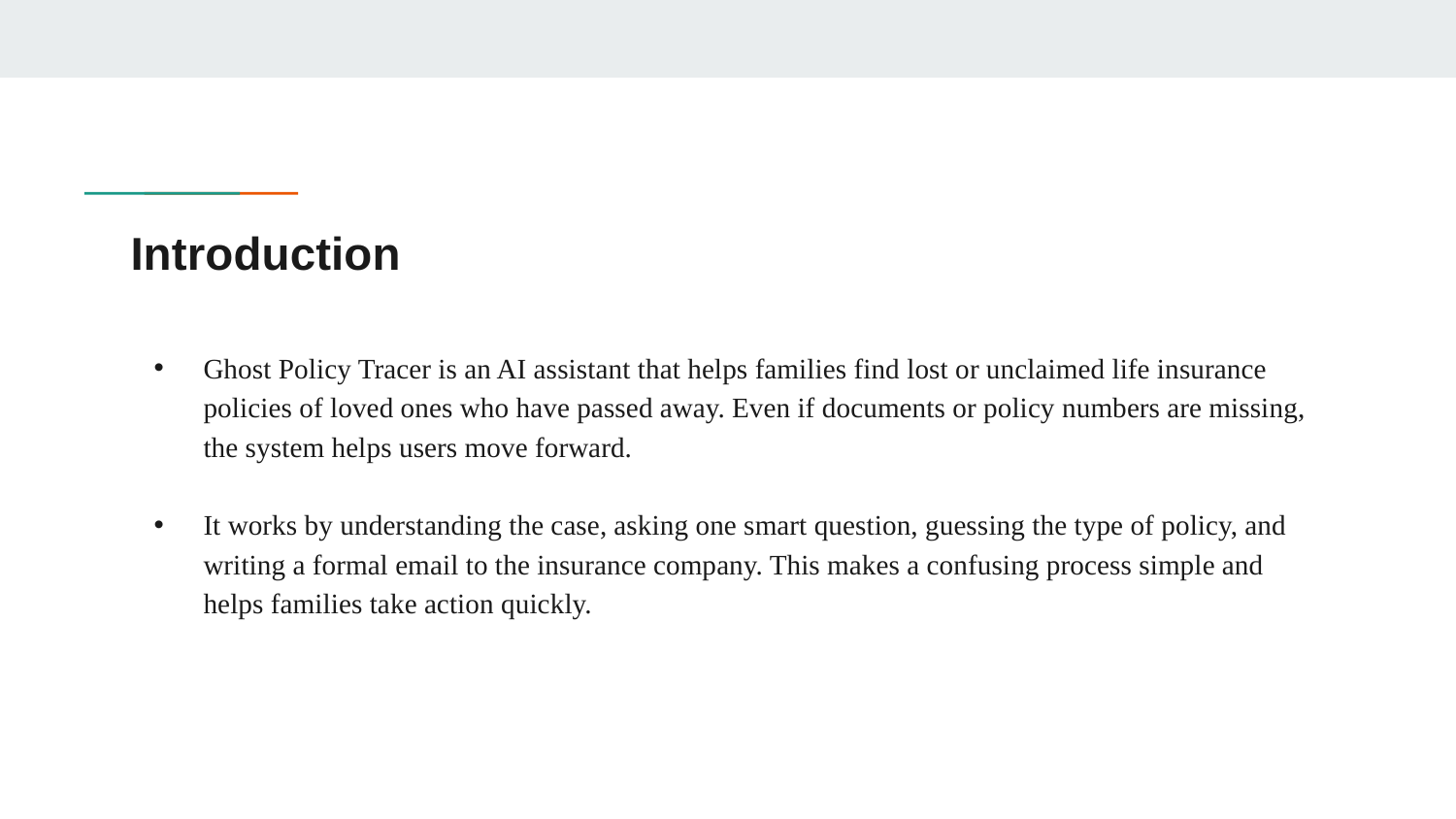

# Introduction
Ghost Policy Tracer is an AI assistant that helps families find lost or unclaimed life insurance policies of loved ones who have passed away. Even if documents or policy numbers are missing, the system helps users move forward.

It works by understanding the case, asking one smart question, guessing the type of policy, and writing a formal email to the insurance company. This makes a confusing process simple and helps families take action quickly.